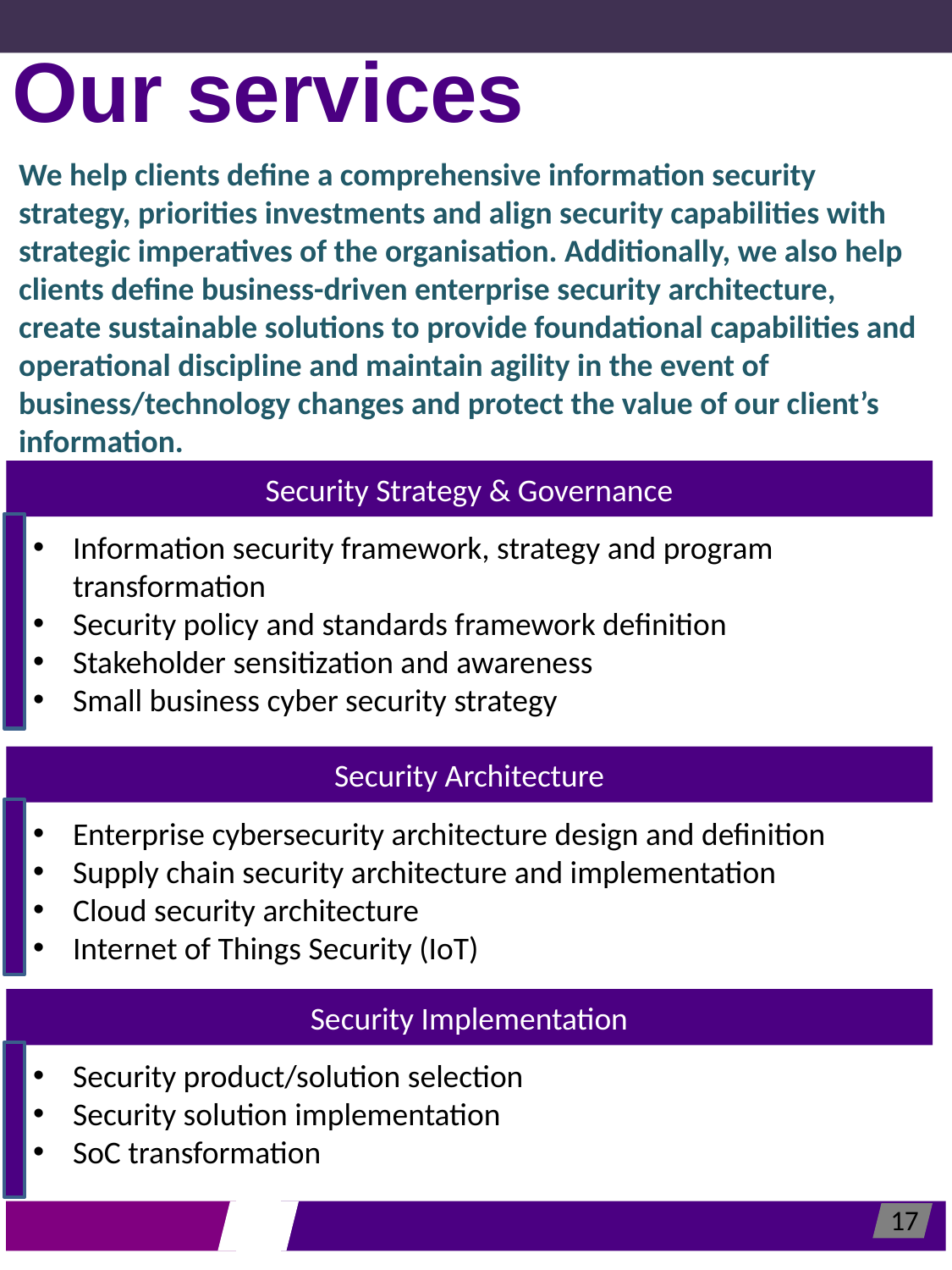

Our services
We help clients define a comprehensive information security strategy, priorities investments and align security capabilities with strategic imperatives of the organisation. Additionally, we also help clients define business-driven enterprise security architecture, create sustainable solutions to provide foundational capabilities and operational discipline and maintain agility in the event of business/technology changes and protect the value of our client’s information.
Security Strategy & Governance

Information security framework, strategy and program transformation
Security policy and standards framework definition
Stakeholder sensitization and awareness
Small business cyber security strategy
Security Architecture

Enterprise cybersecurity architecture design and definition
Supply chain security architecture and implementation
Cloud security architecture
Internet of Things Security (IoT)
Security Implementation

Security product/solution selection
Security solution implementation
SoC transformation
17